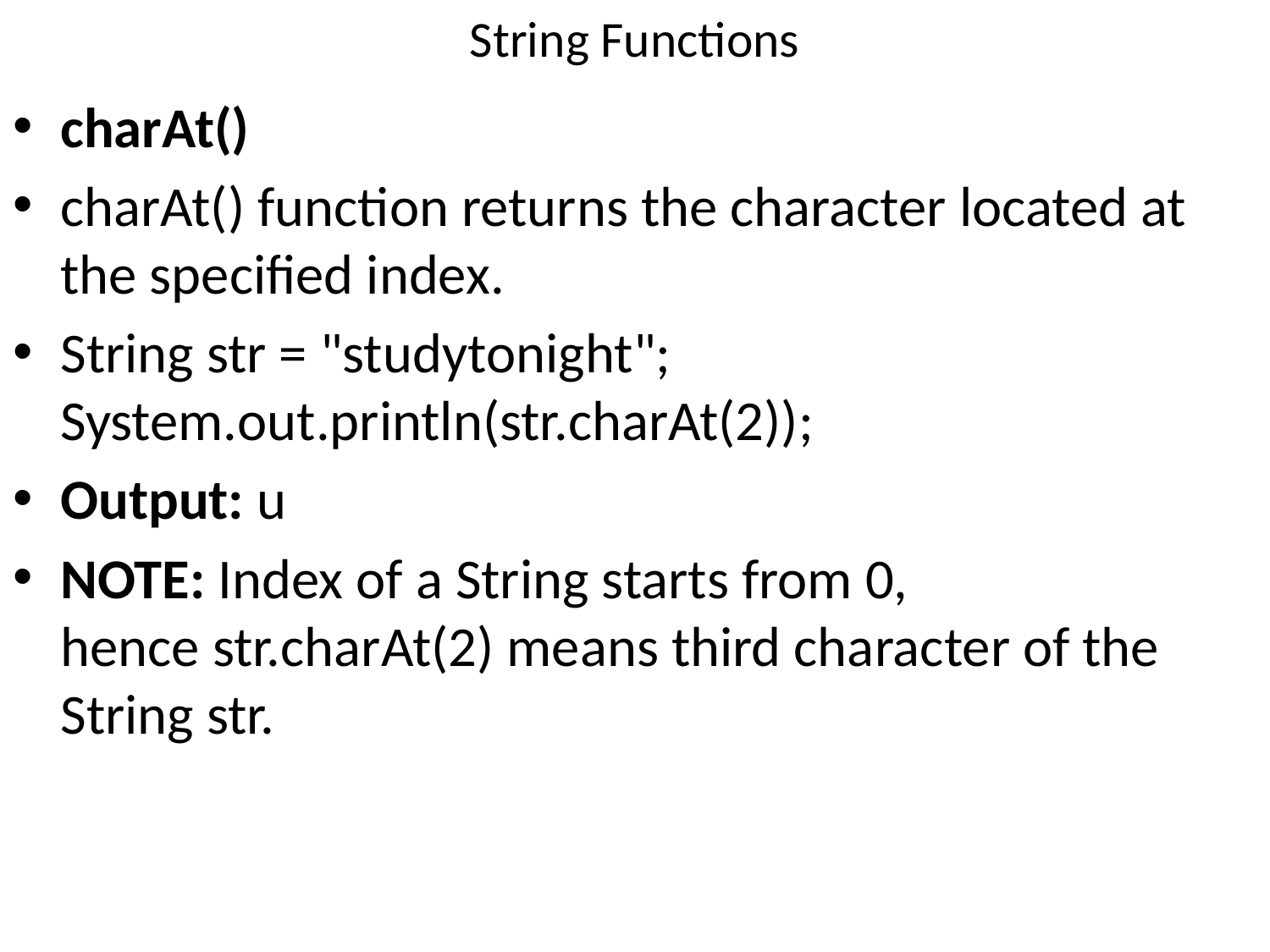

# String Functions
charAt()
charAt() function returns the character located at the specified index.
String str = "studytonight"; System.out.println(str.charAt(2));
Output: u
NOTE: Index of a String starts from 0, hence str.charAt(2) means third character of the String str.